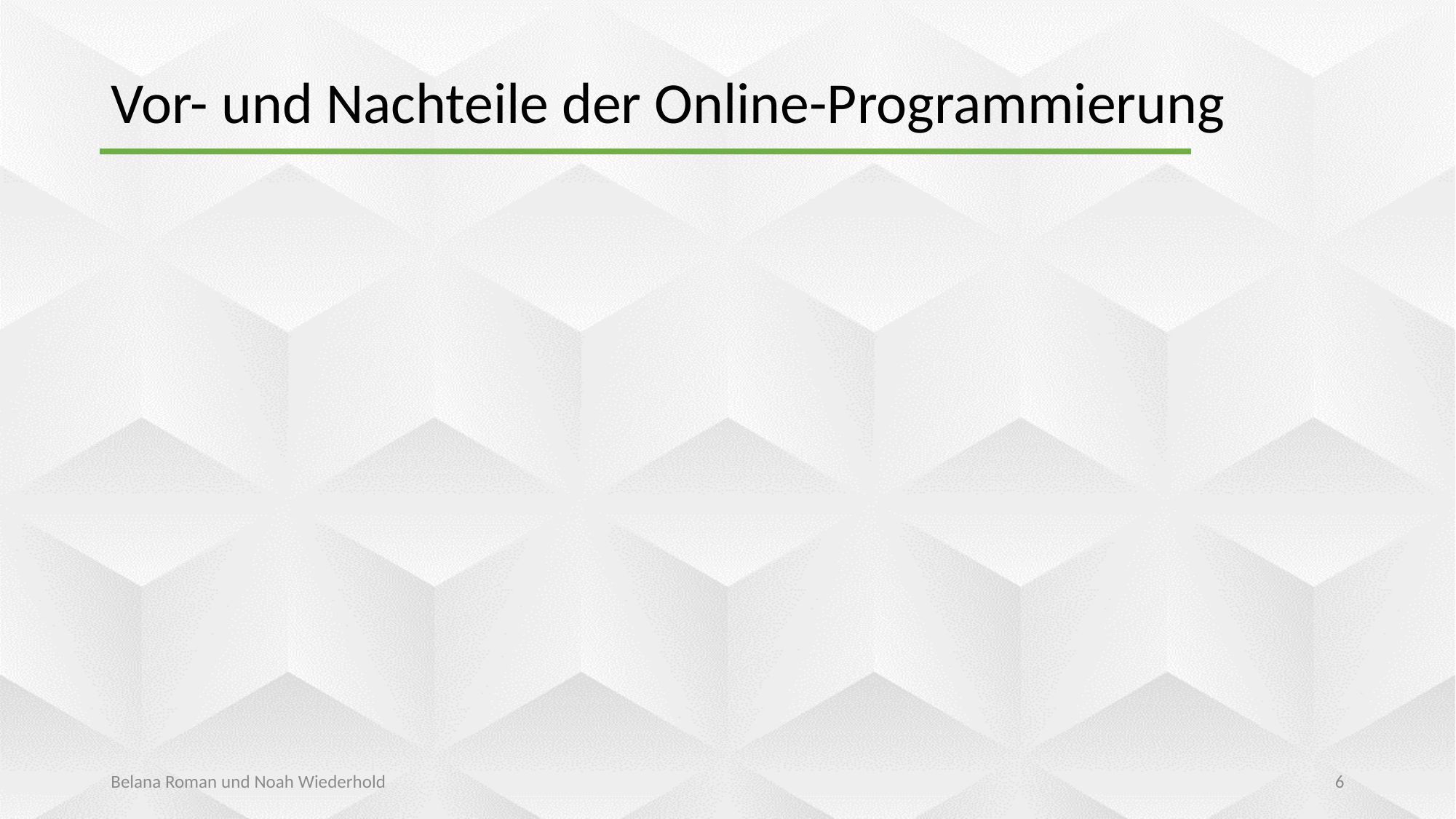

# Vor- und Nachteile der Online-Programmierung

Belana Roman und Noah Wiederhold
6